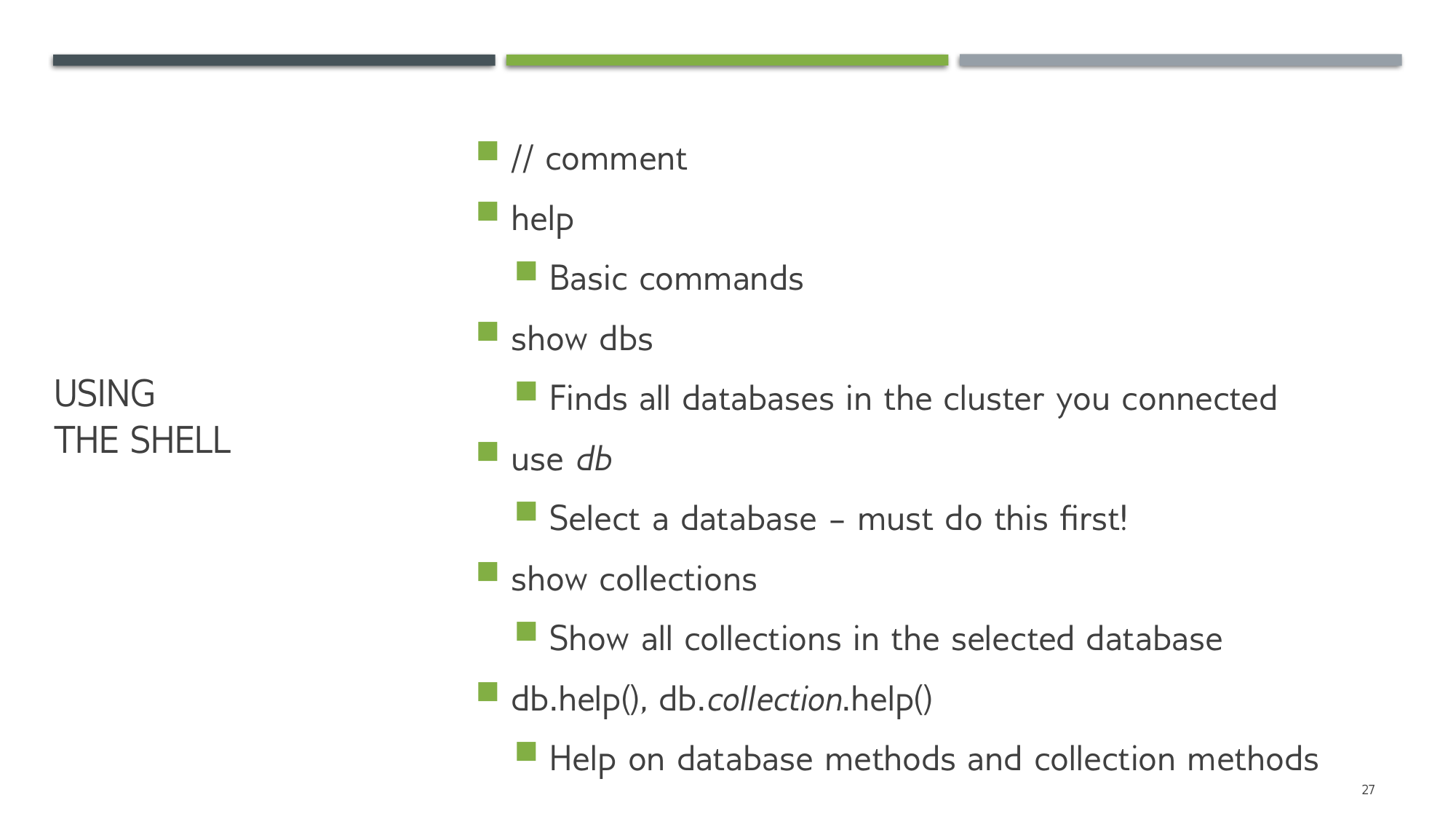

// comment
help
Basic commands
show dbs
Finds all databases in the cluster you connected
use db
Select a database – must do this first!
show collections
Show all collections in the selected database
db.help(), db.collection.help()
Help on database methods and collection methods
# Using the Shell
27